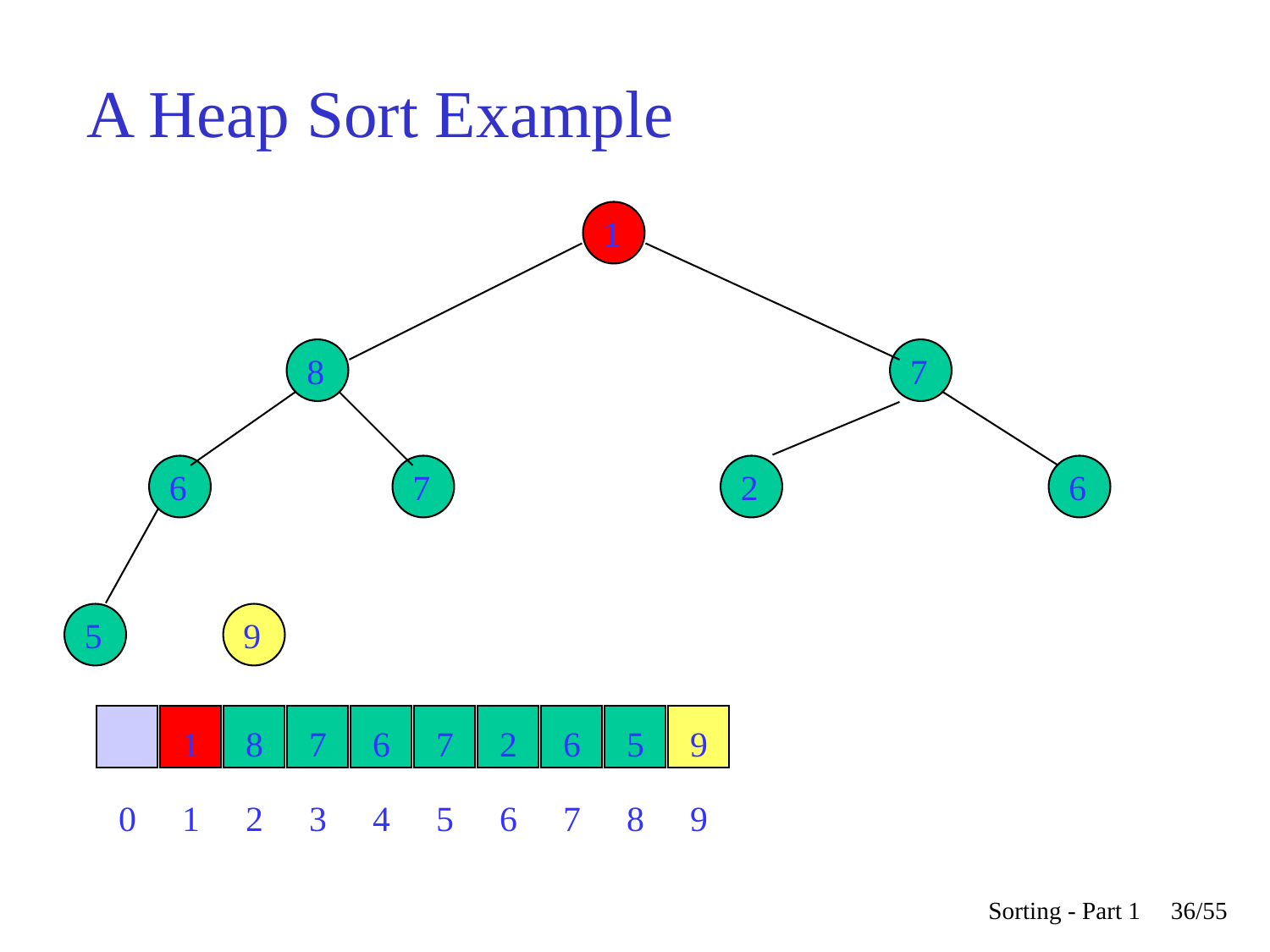

# A Heap Sort Example

1

8
7

6
7
2
6

5
9

1
8
7
6
7
2
6
5
9
0
1
2
3
4
5
6
7
8
9
Sorting - Part 1
36/55